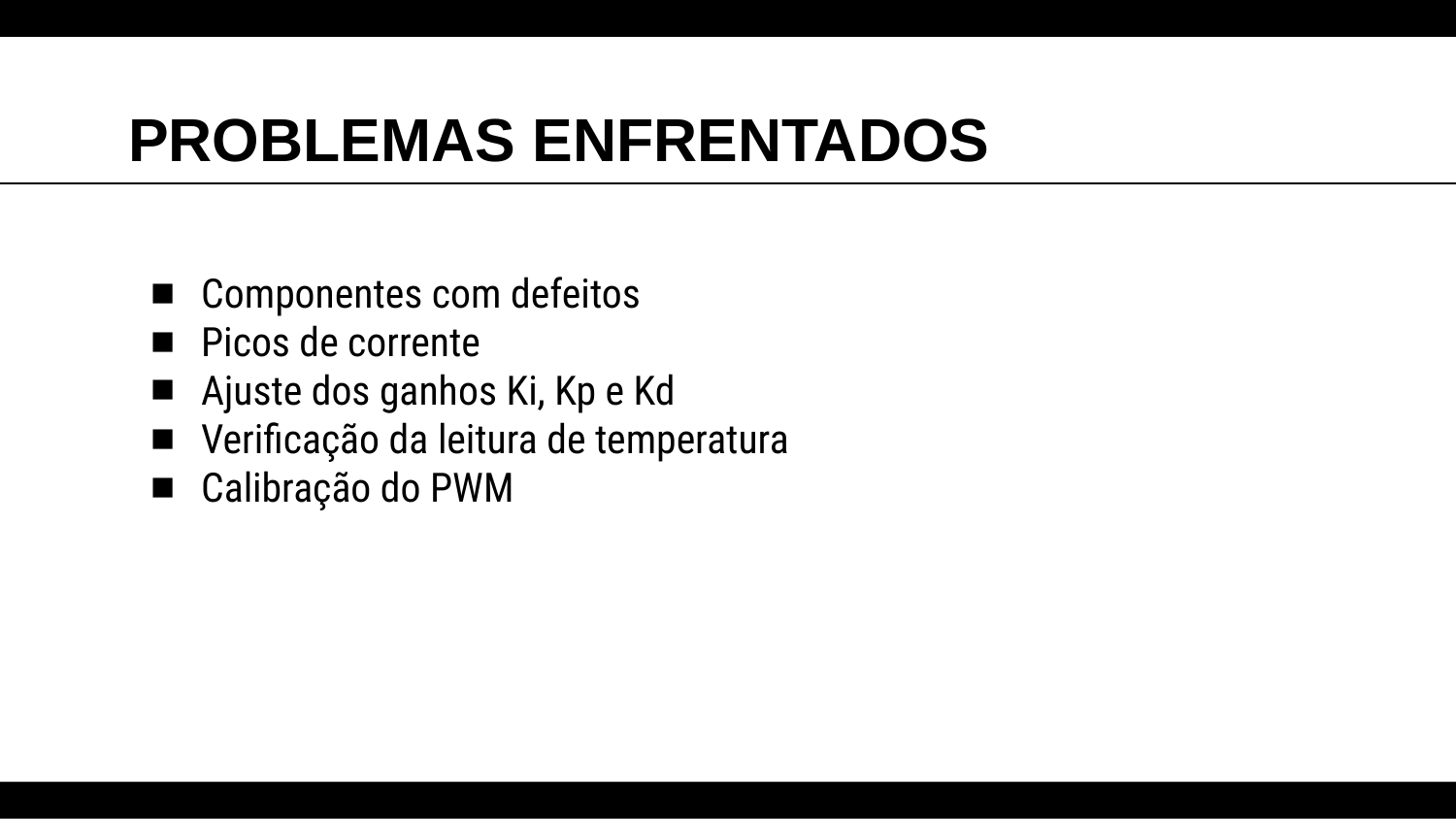

# PROBLEMAS ENFRENTADOS
Componentes com defeitos
Picos de corrente
Ajuste dos ganhos Ki, Kp e Kd
Verificação da leitura de temperatura
Calibração do PWM